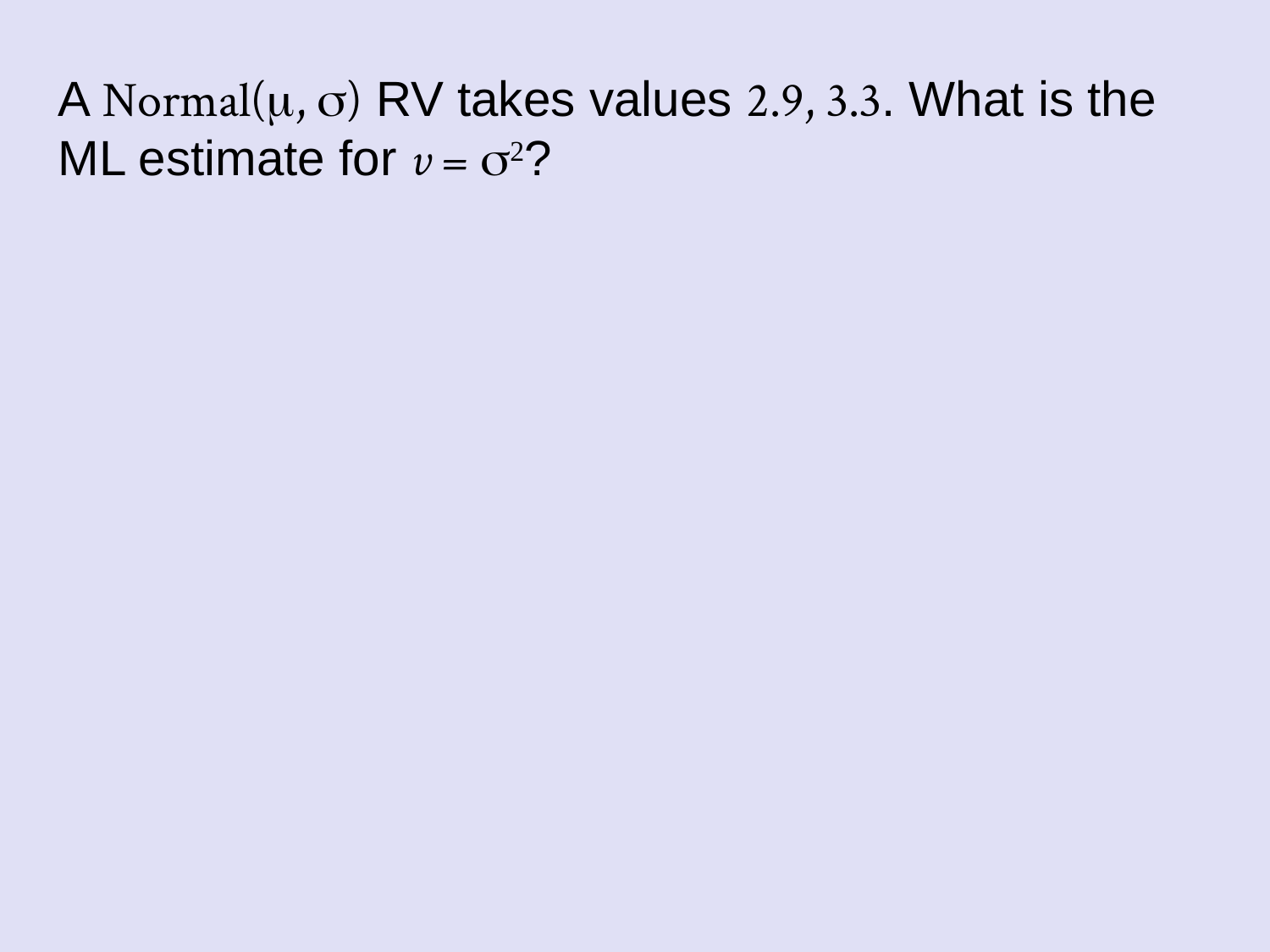

A Normal(μ, σ) RV takes values 2.9, 3.3. What is the ML estimate for v = σ2?